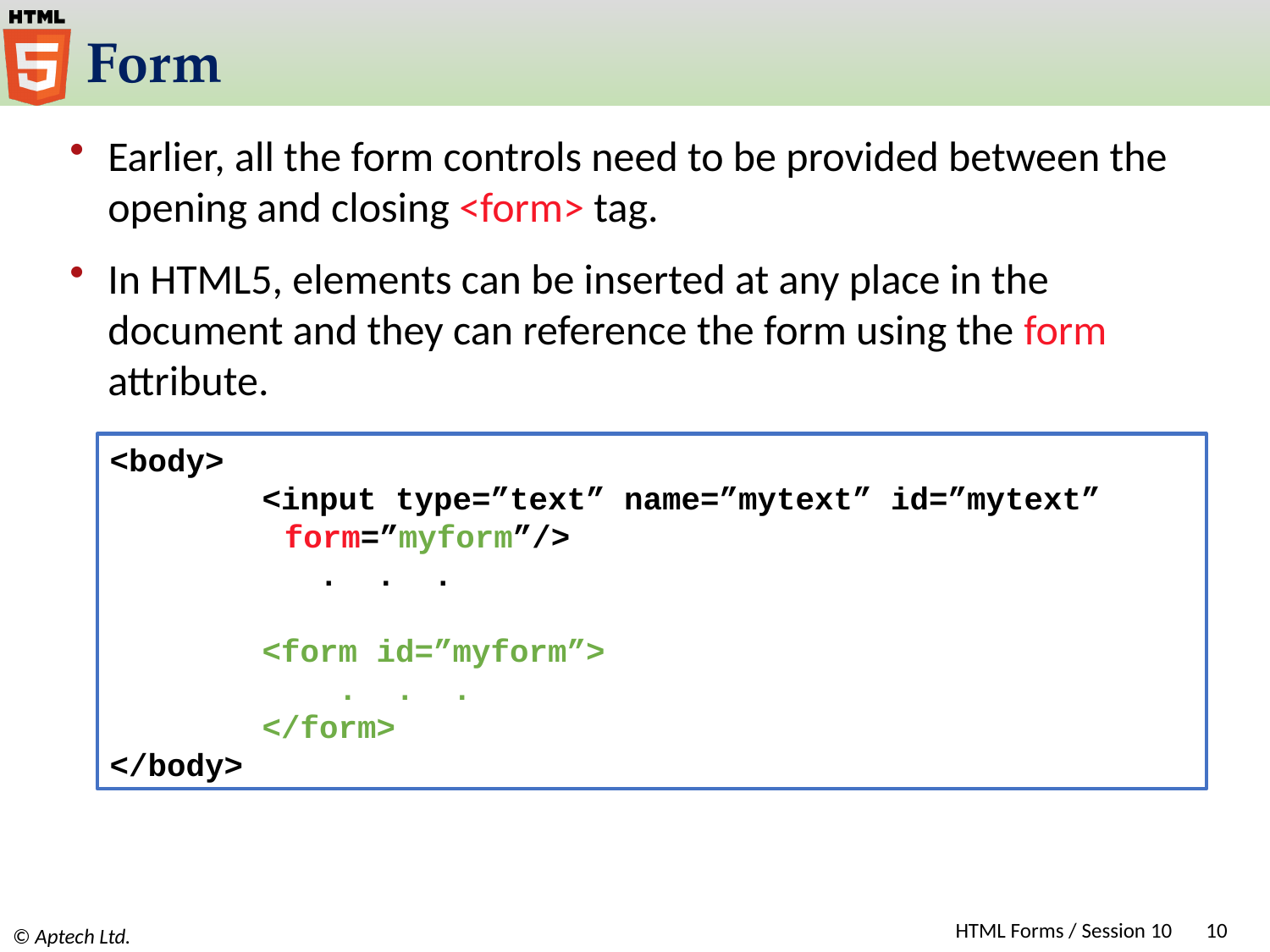

# Form
Earlier, all the form controls need to be provided between the opening and closing <form> tag.
In HTML5, elements can be inserted at any place in the document and they can reference the form using the form attribute.
<body>
        <input type=”text” name=”mytext” id=”mytext” form=”myform”/>
           .  .  .

        <form id=”myform”>
            .  .  .
        </form>
</body>
HTML Forms / Session 10
10